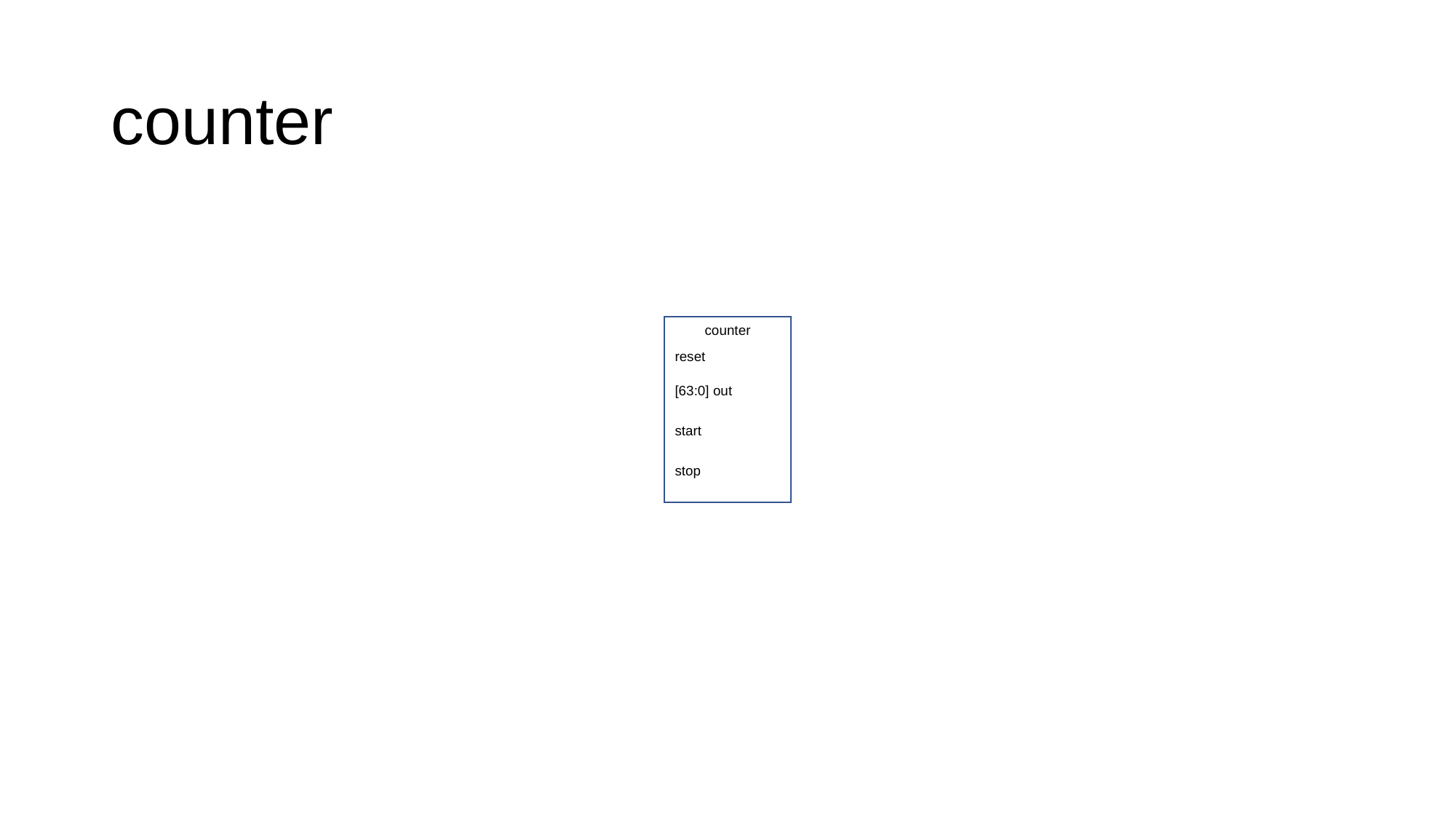

# counter
counter
reset
[63:0] out
start
stop